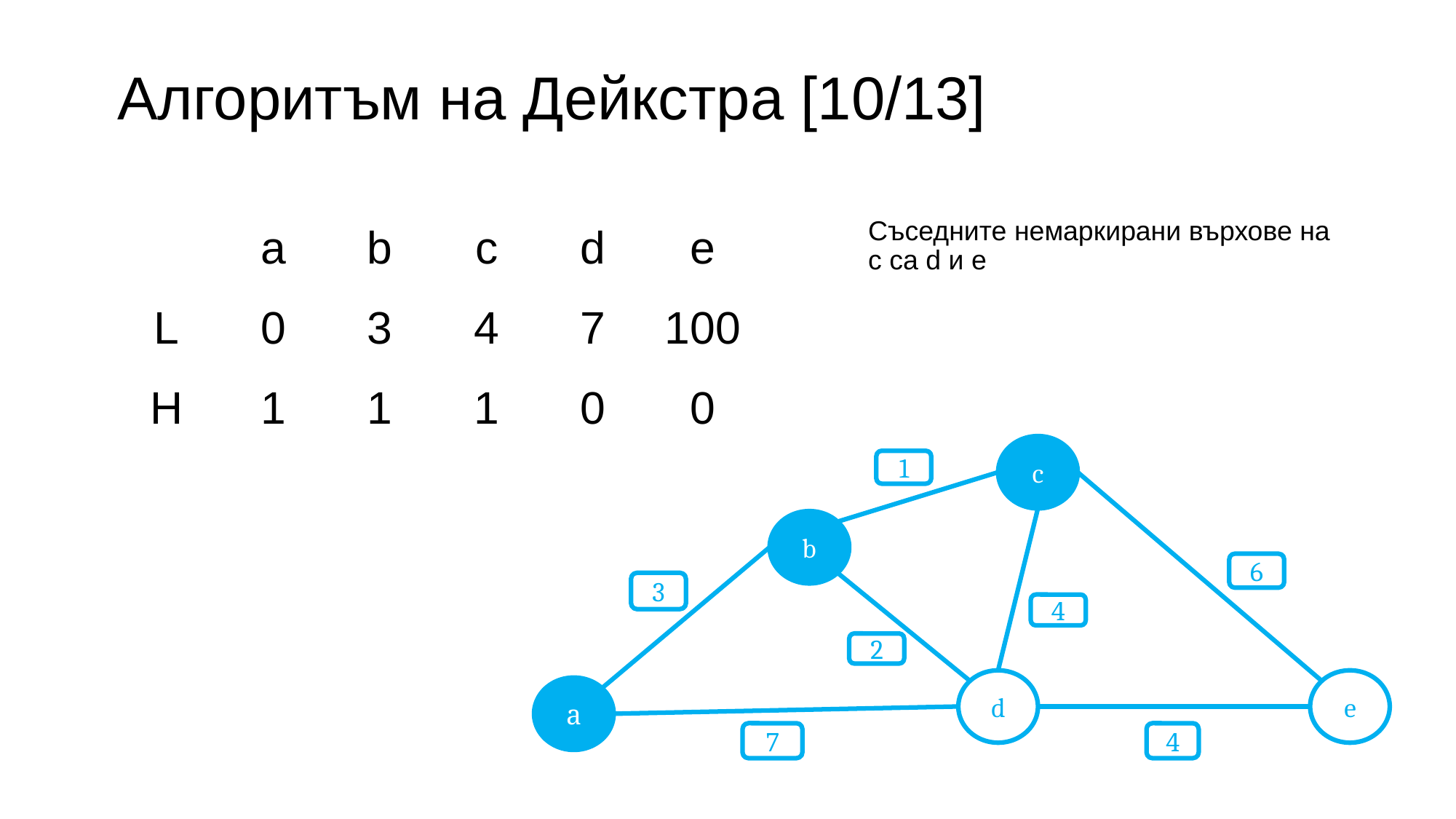

# Алгоритъм на Дейкстра [10/13]
|  | a | b | c | d | e |
| --- | --- | --- | --- | --- | --- |
| L | 0 | 3 | 4 | 7 | 100 |
| H | 1 | 1 | 1 | 0 | 0 |
Съседните немаркирани върхове на c са d и e
c
1
b
6
3
4
2
d
e
а
4
7